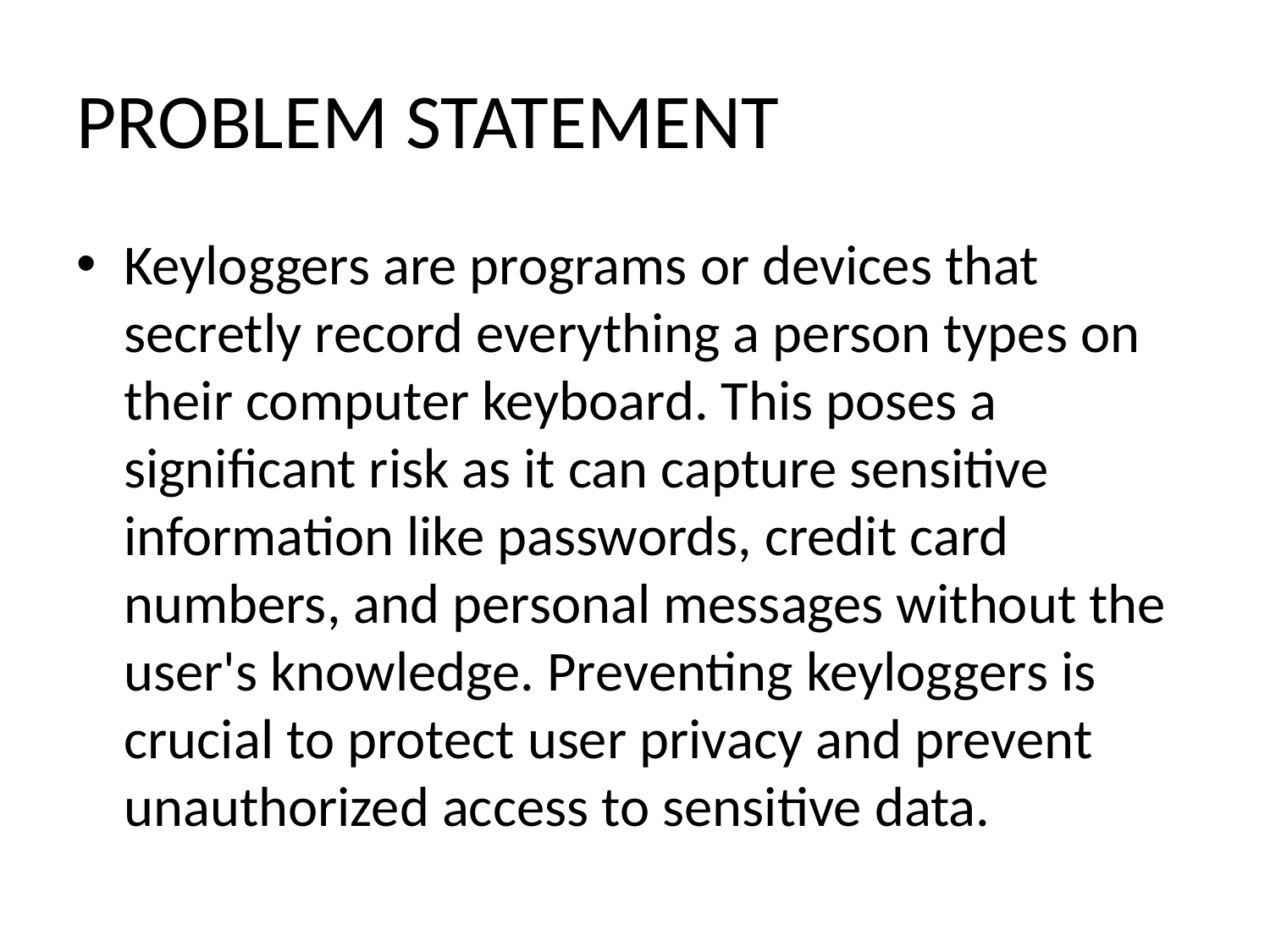

# PROBLEM STATEMENT
Keyloggers are programs or devices that secretly record everything a person types on their computer keyboard. This poses a significant risk as it can capture sensitive information like passwords, credit card numbers, and personal messages without the user's knowledge. Preventing keyloggers is crucial to protect user privacy and prevent unauthorized access to sensitive data.